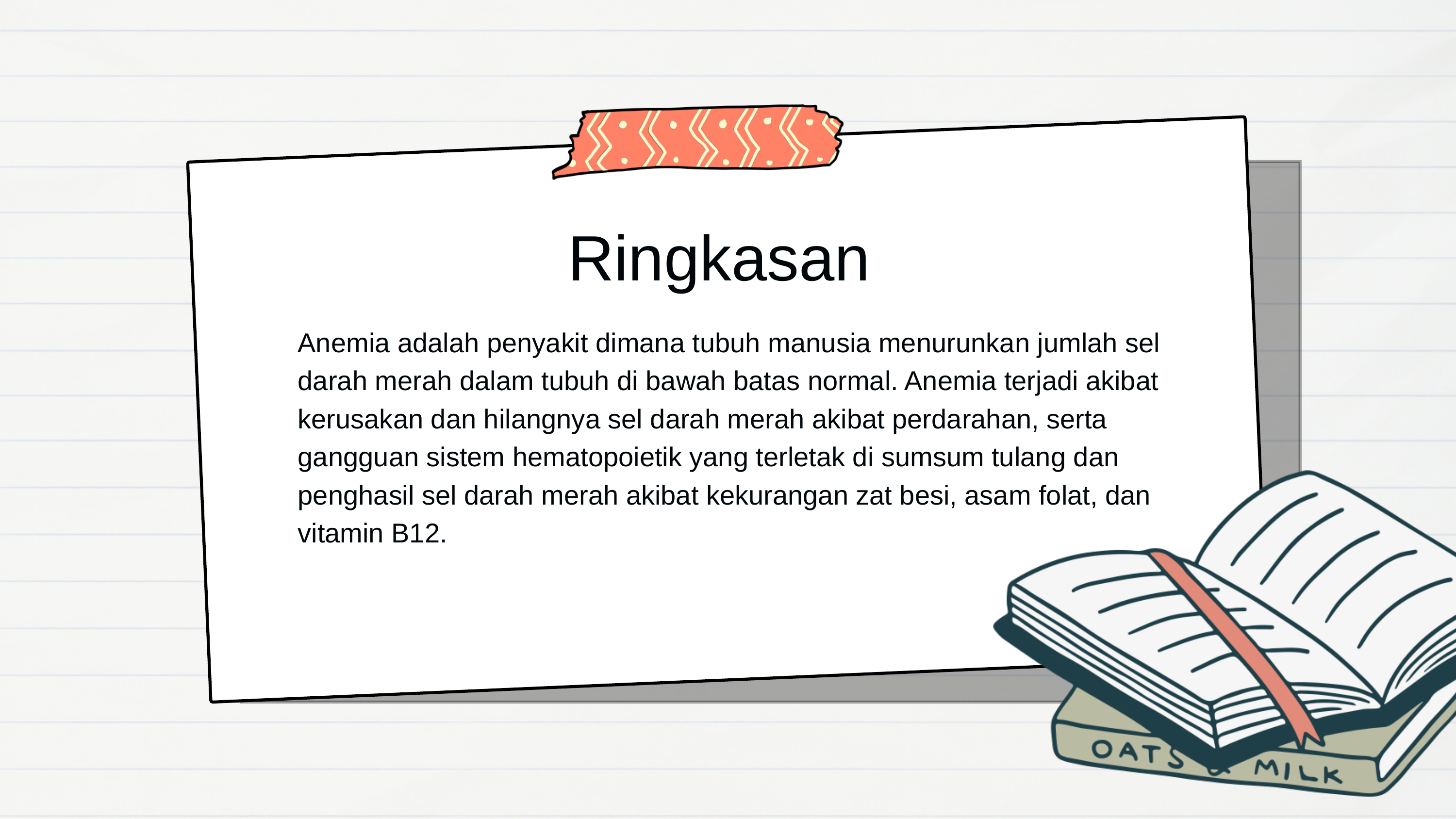

Ringkasan
Anemia adalah penyakit dimana tubuh manusia menurunkan jumlah sel darah merah dalam tubuh di bawah batas normal. Anemia terjadi akibat kerusakan dan hilangnya sel darah merah akibat perdarahan, serta gangguan sistem hematopoietik yang terletak di sumsum tulang dan penghasil sel darah merah akibat kekurangan zat besi, asam folat, dan vitamin B12.